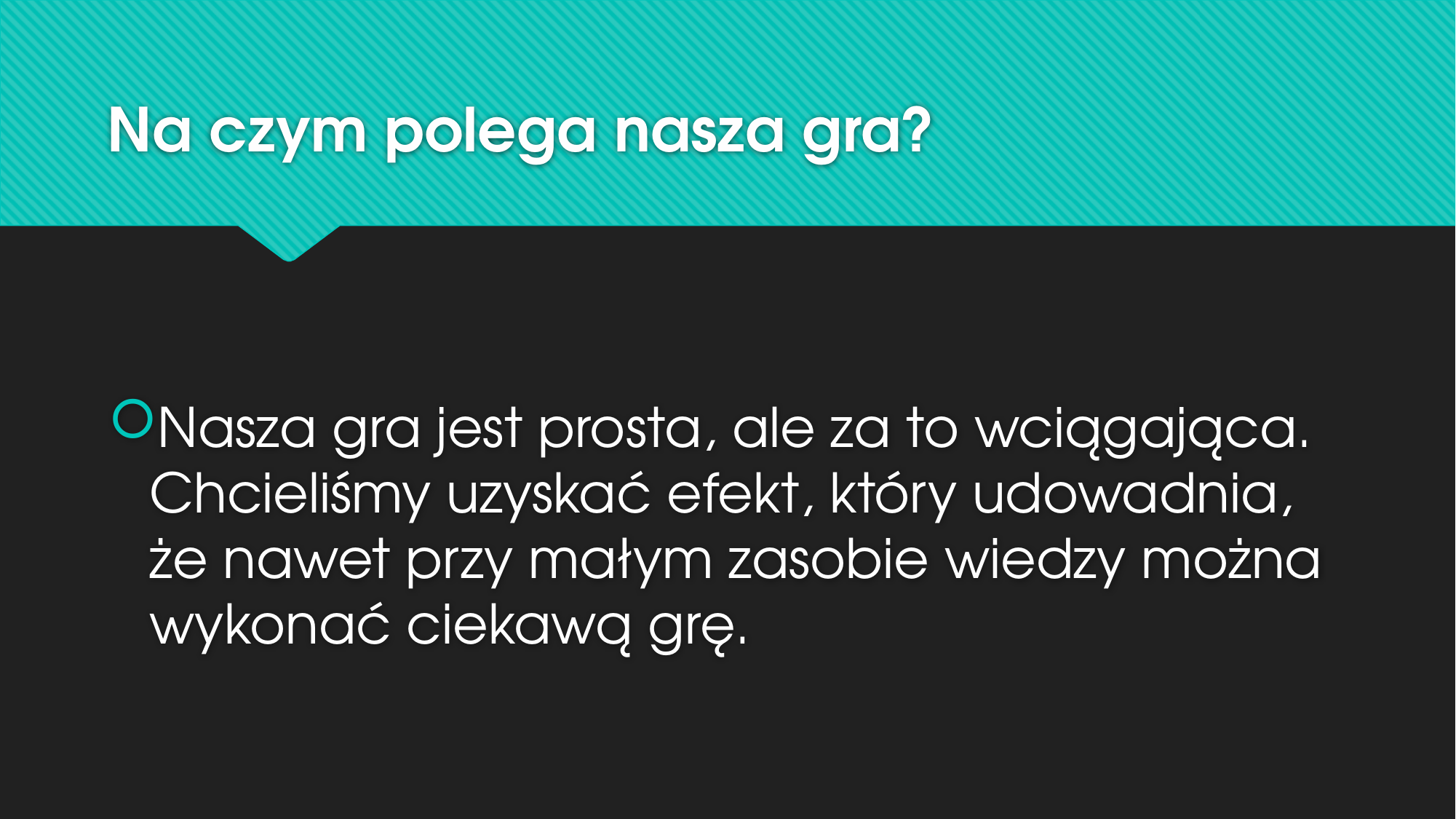

# Na czym polega nasza gra?
Nasza gra jest prosta, ale za to wciągająca. Chcieliśmy uzyskać efekt, który udowadnia, że nawet przy małym zasobie wiedzy można wykonać ciekawą grę.